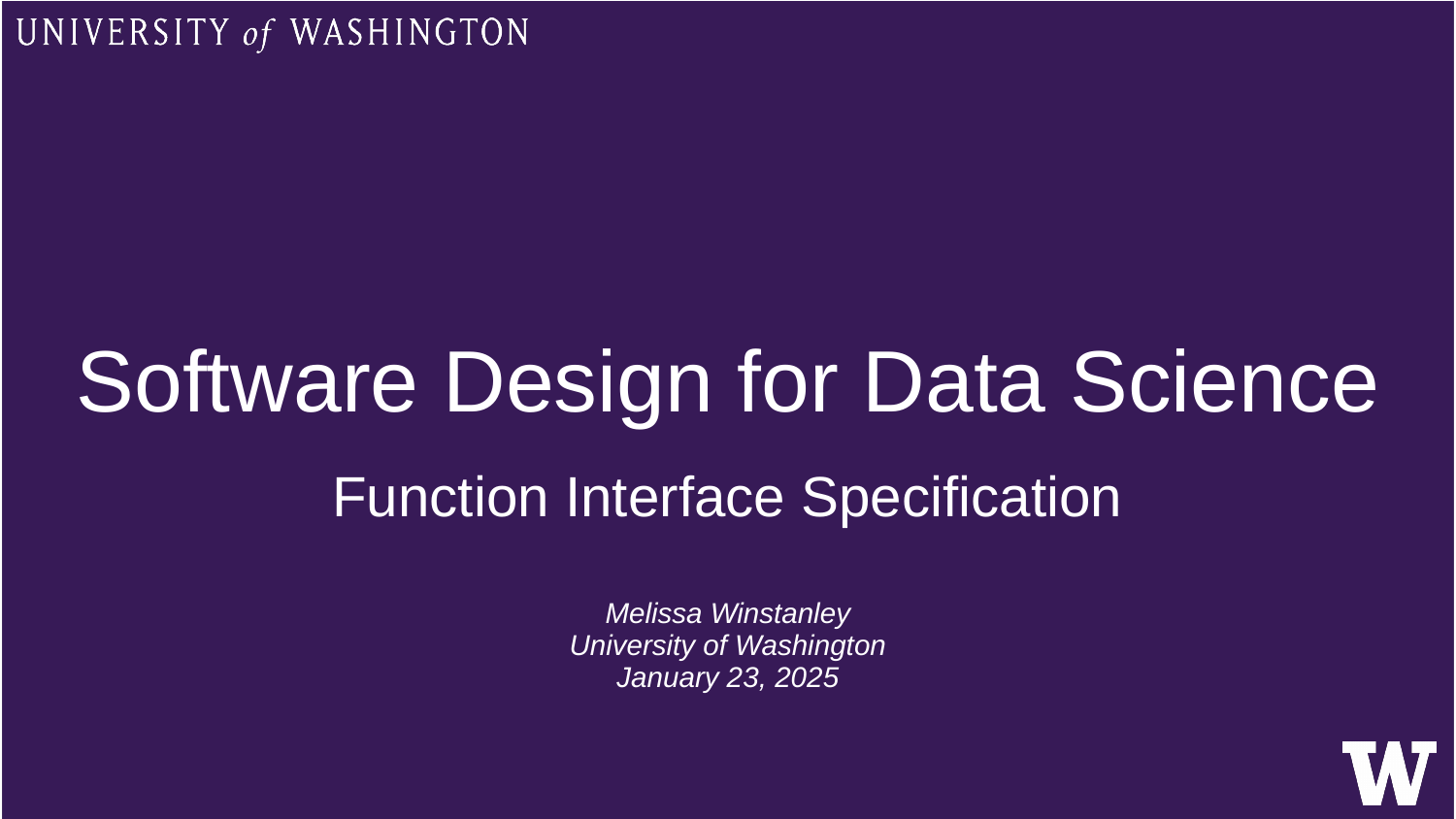

# Software Design for Data Science
Function Interface Specification
Melissa Winstanley
University of Washington
January 23, 2025